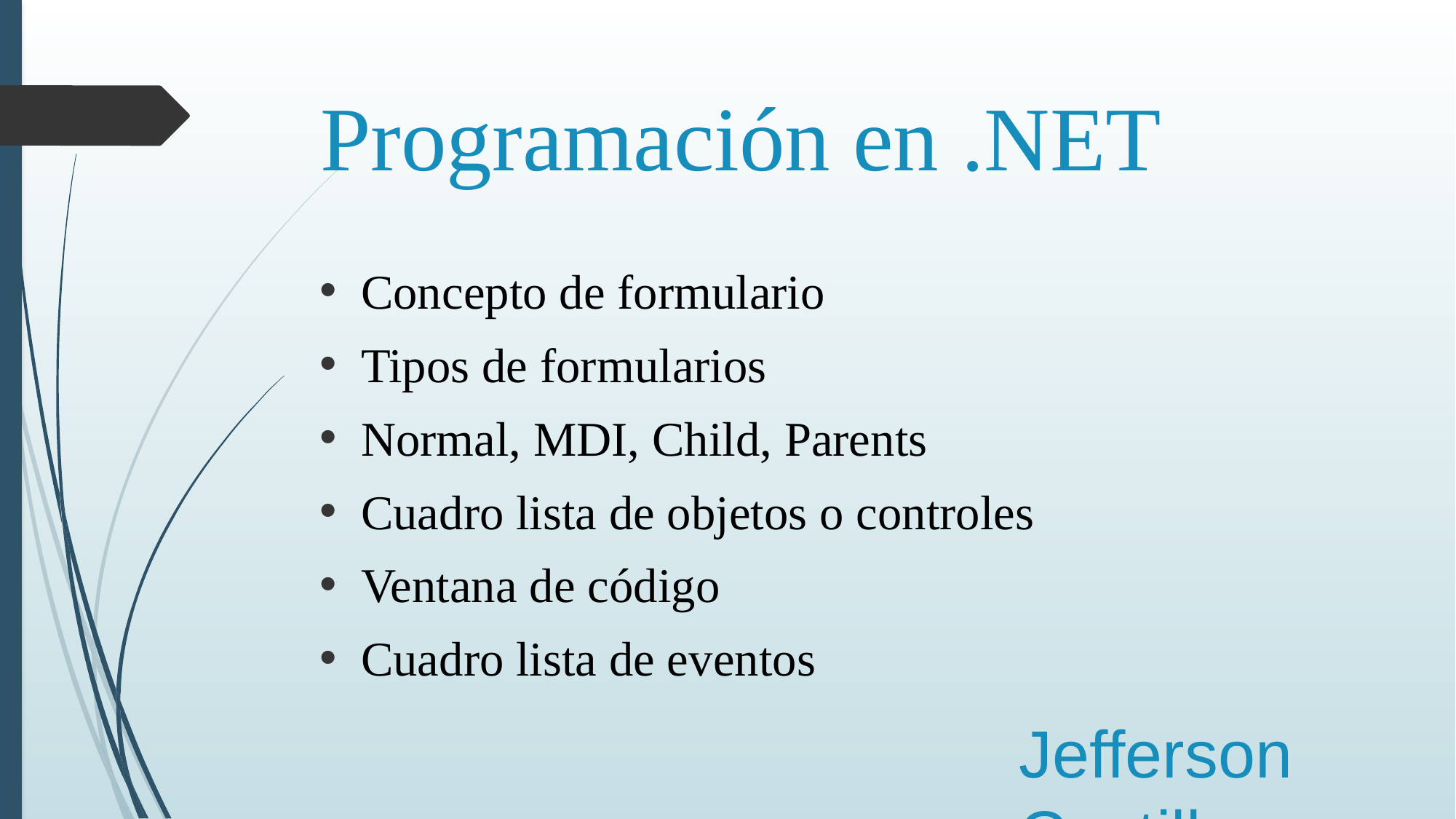

# Programación en .NET
Concepto de formulario
Tipos de formularios
Normal, MDI, Child, Parents
Cuadro lista de objetos o controles
Ventana de código
Cuadro lista de eventos

Jefferson Castillo